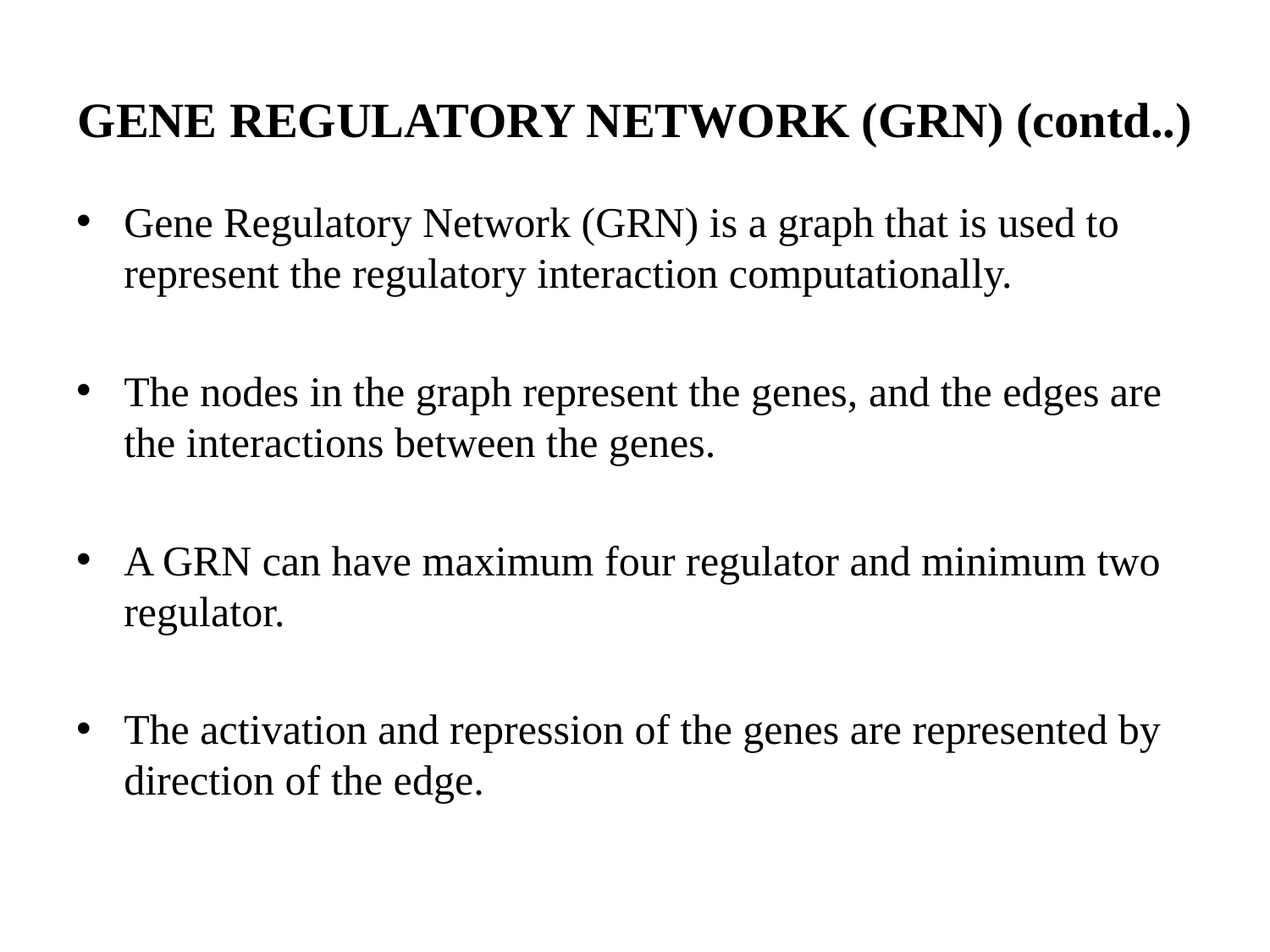

# GENE REGULATORY NETWORK (GRN) (contd..)
Gene Regulatory Network (GRN) is a graph that is used to represent the regulatory interaction computationally.

The nodes in the graph represent the genes, and the edges are the interactions between the genes.

A GRN can have maximum four regulator and minimum two regulator.

The activation and repression of the genes are represented by direction of the edge.